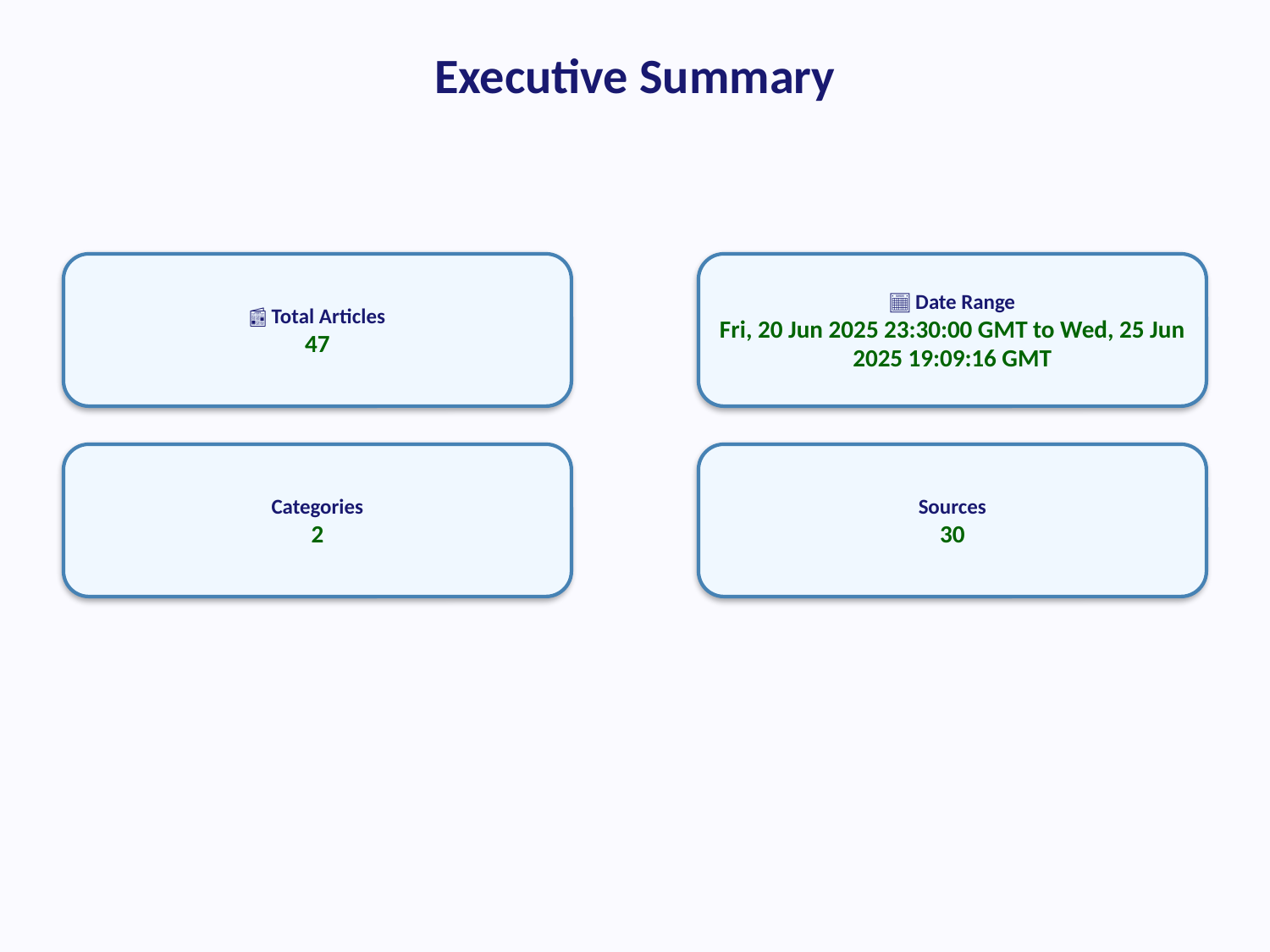

Executive Summary
📰 Total Articles
47
📅 Date Range
Fri, 20 Jun 2025 23:30:00 GMT to Wed, 25 Jun 2025 19:09:16 GMT
Categories
2
Sources
30